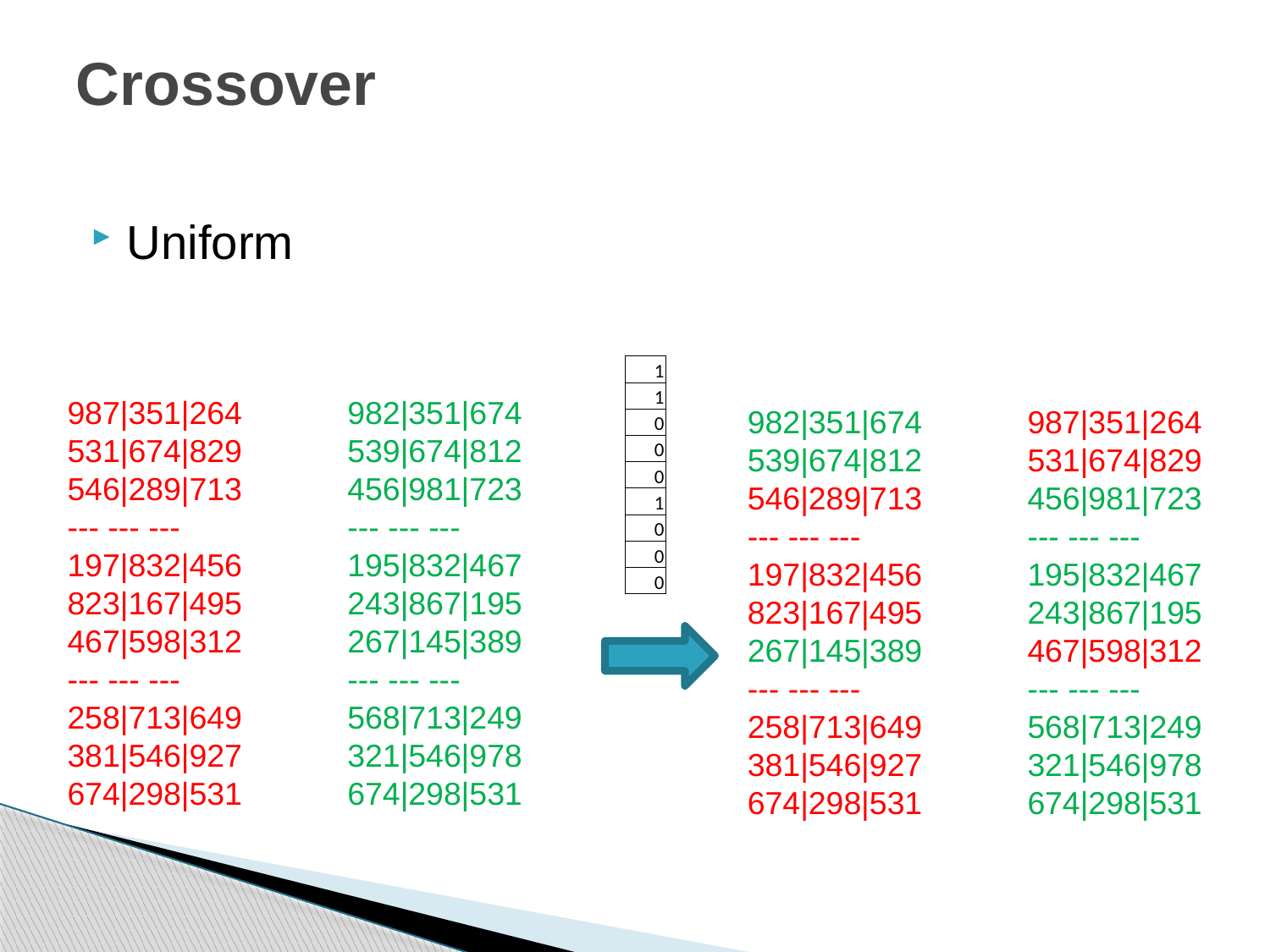

# Crossover
Uniform

| 1 |
| --- |
| 1 |
| 0 |
| 0 |
| 0 |
| 1 |
| 0 |
| 0 |
| 0 |
987|351|264
531|674|829
546|289|713
--- --- ---
197|832|456
823|167|495
467|598|312
--- --- ---
258|713|649
381|546|927
674|298|531
982|351|674
539|674|812
456|981|723
--- --- ---
195|832|467
243|867|195
267|145|389
--- --- ---
568|713|249
321|546|978
674|298|531
982|351|674
539|674|812
546|289|713
--- --- ---
197|832|456
823|167|495
267|145|389
--- --- ---
258|713|649
381|546|927
674|298|531
987|351|264
531|674|829
456|981|723
--- --- ---
195|832|467
243|867|195
467|598|312
--- --- ---
568|713|249
321|546|978
674|298|531